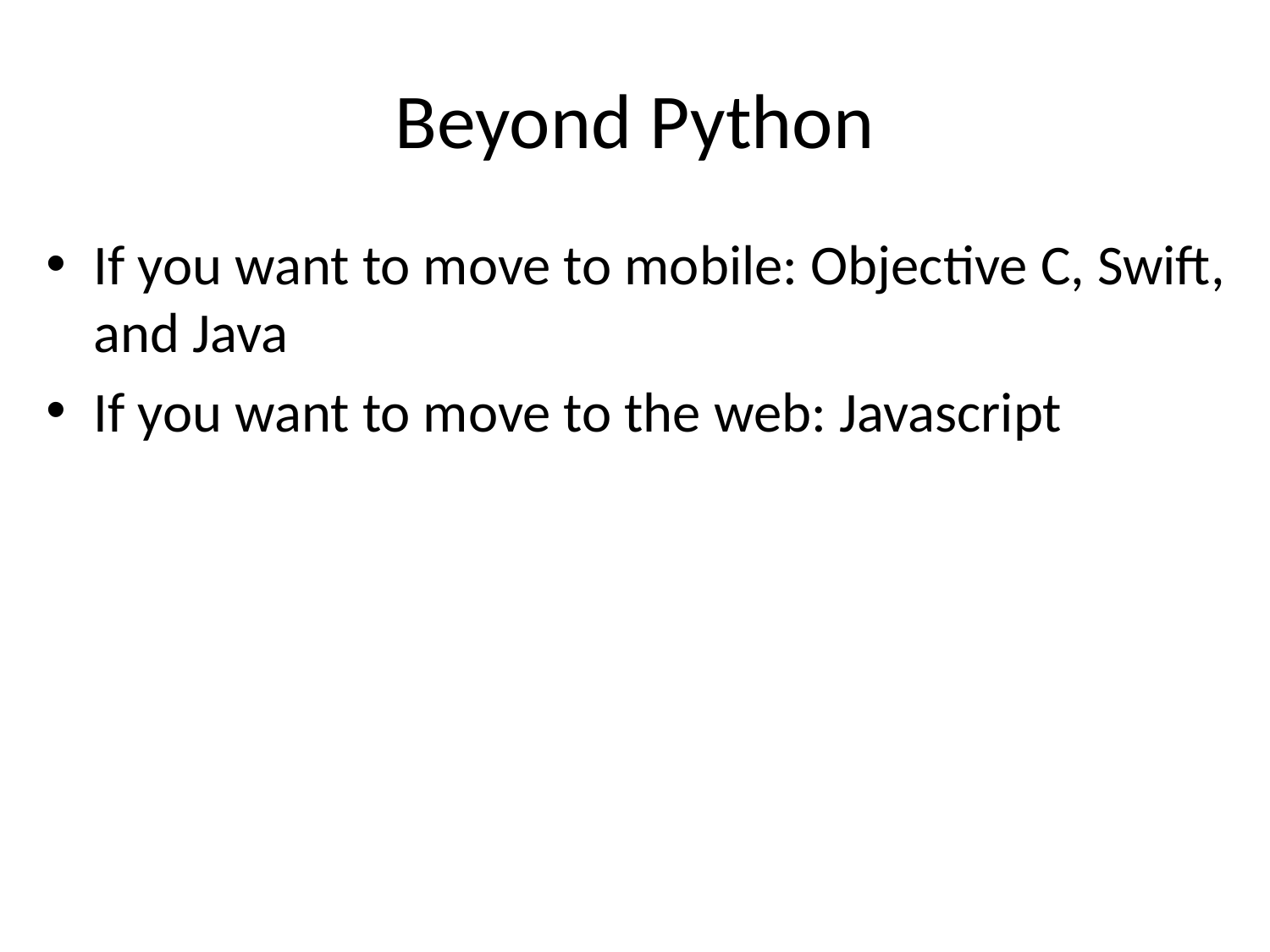

# Beyond Python
If you want to move to mobile: Objective C, Swift, and Java
If you want to move to the web: Javascript